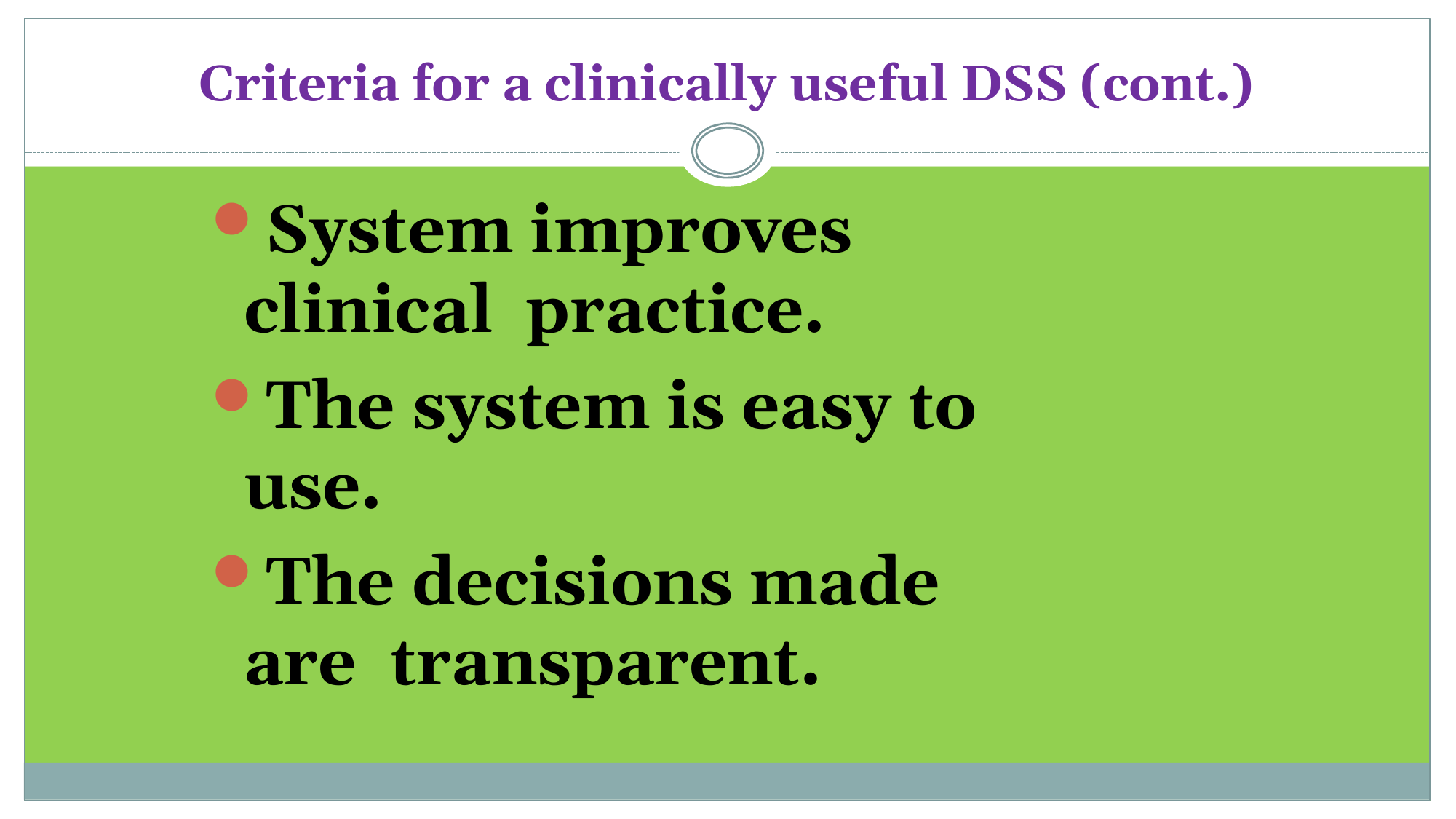

# Criteria for a clinically useful DSS (cont.)

System improves clinical  practice.
The system is easy to use.
The decisions made are  transparent.